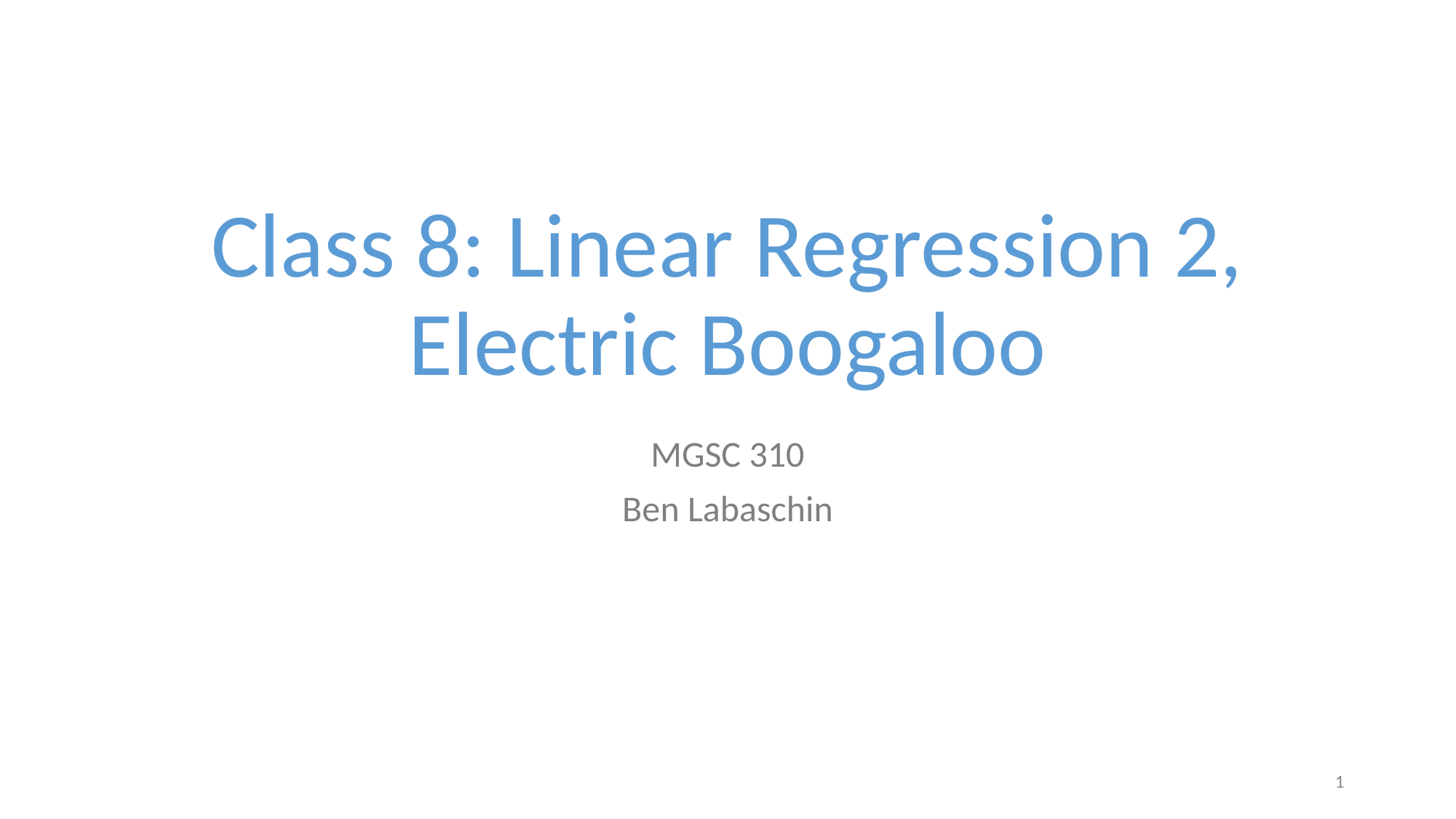

# Class 8: Linear Regression 2, Electric Boogaloo
MGSC 310
Ben Labaschin
1